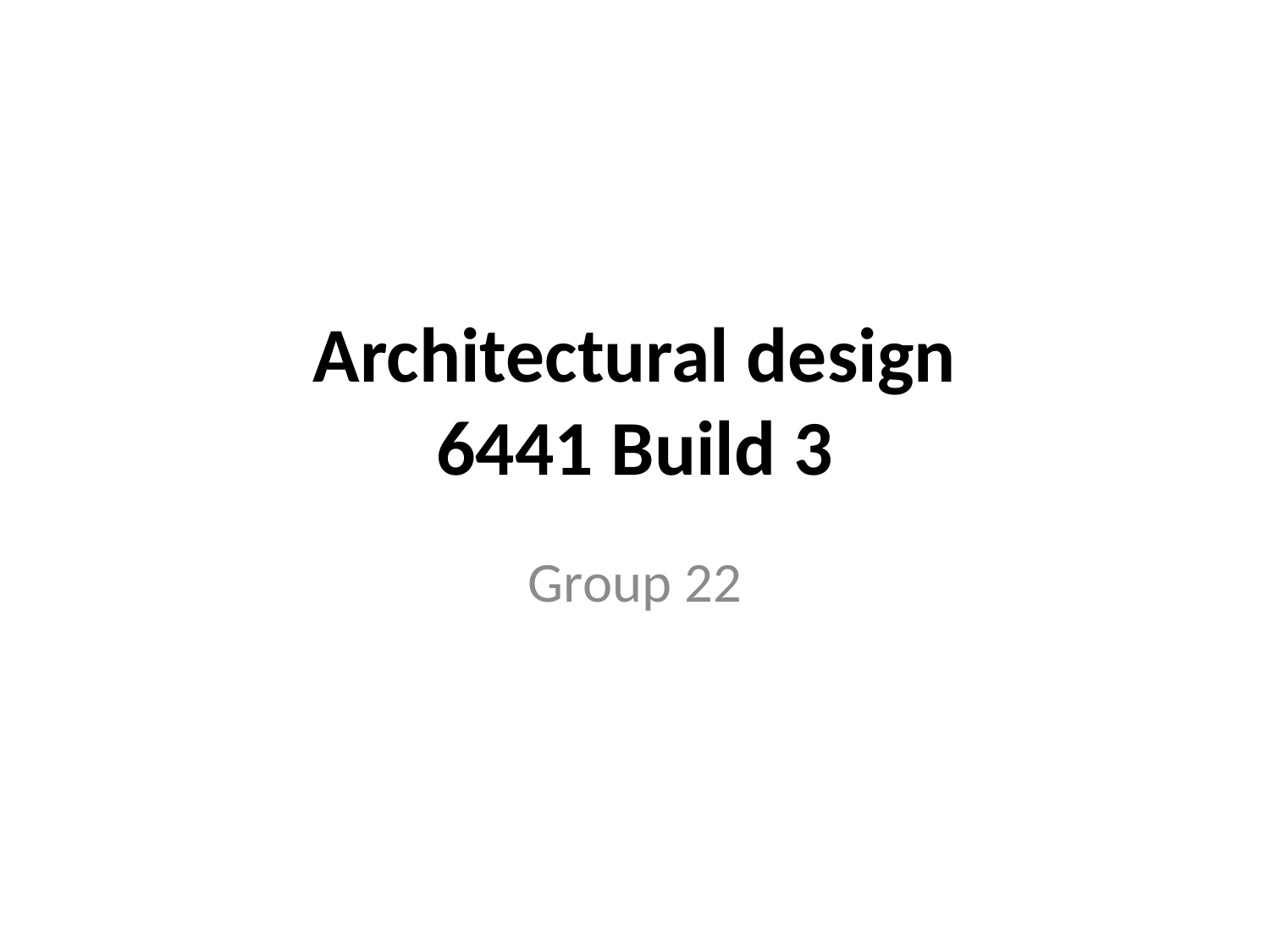

# Architectural design 6441 Build 3
Group 22